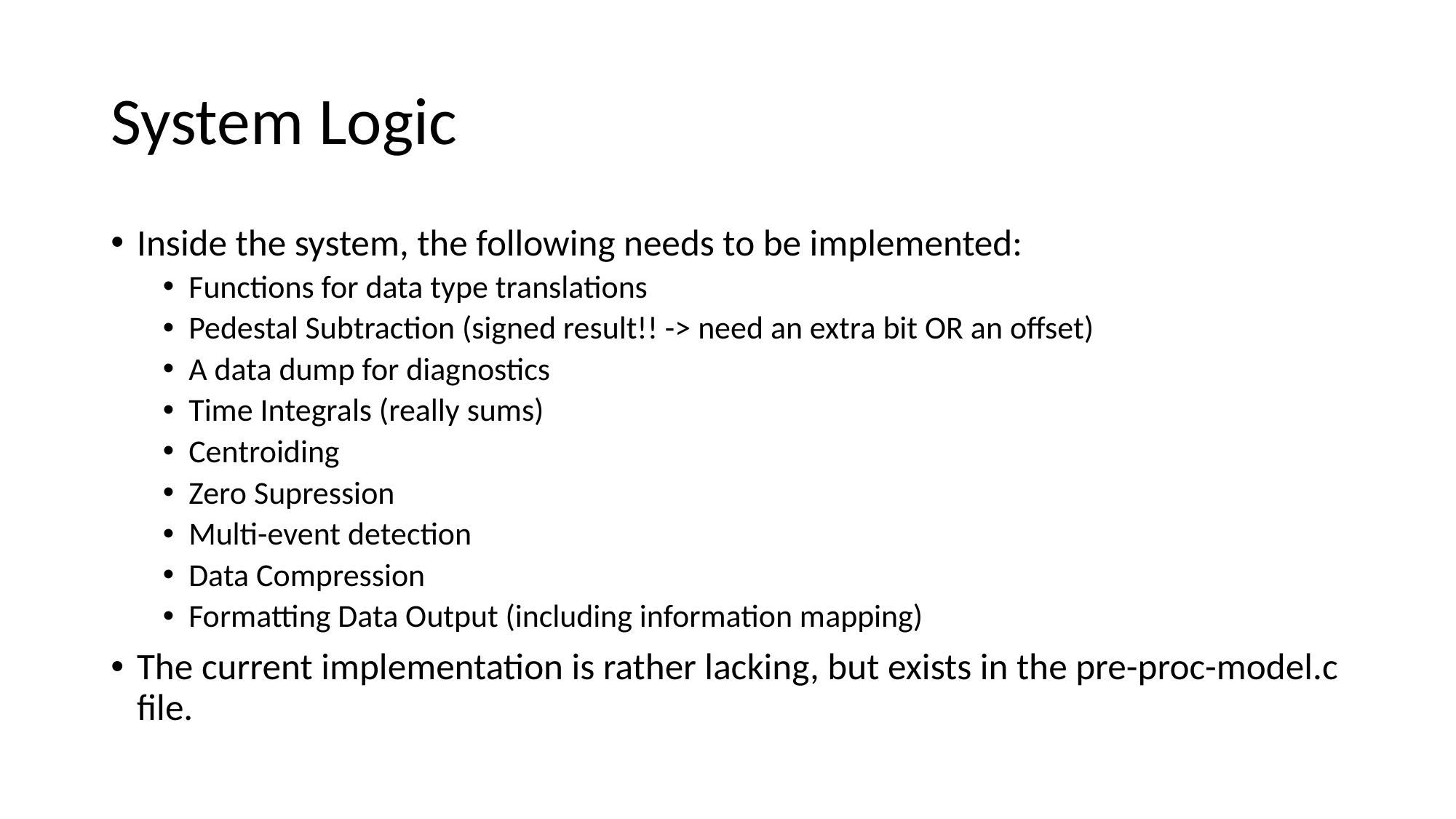

# System Logic
Inside the system, the following needs to be implemented:
Functions for data type translations
Pedestal Subtraction (signed result!! -> need an extra bit OR an offset)
A data dump for diagnostics
Time Integrals (really sums)
Centroiding
Zero Supression
Multi-event detection
Data Compression
Formatting Data Output (including information mapping)
The current implementation is rather lacking, but exists in the pre-proc-model.c file.